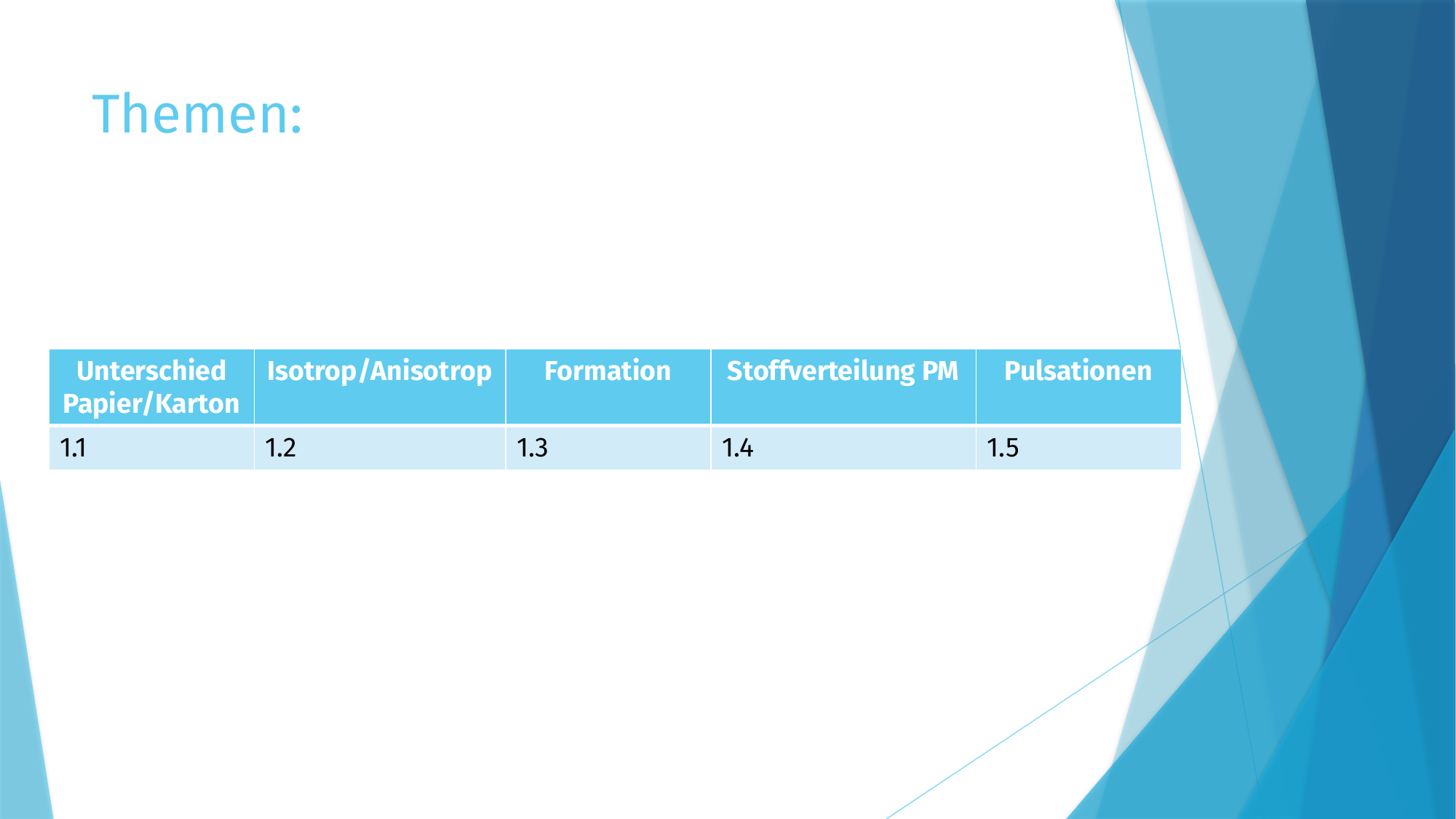

# Themen:
| Unterschied Papier/Karton | Isotrop/Anisotrop | Formation | Stoffverteilung PM | Pulsationen |
| --- | --- | --- | --- | --- |
| 1.1 | 1.2 | 1.3 | 1.4 | 1.5 |